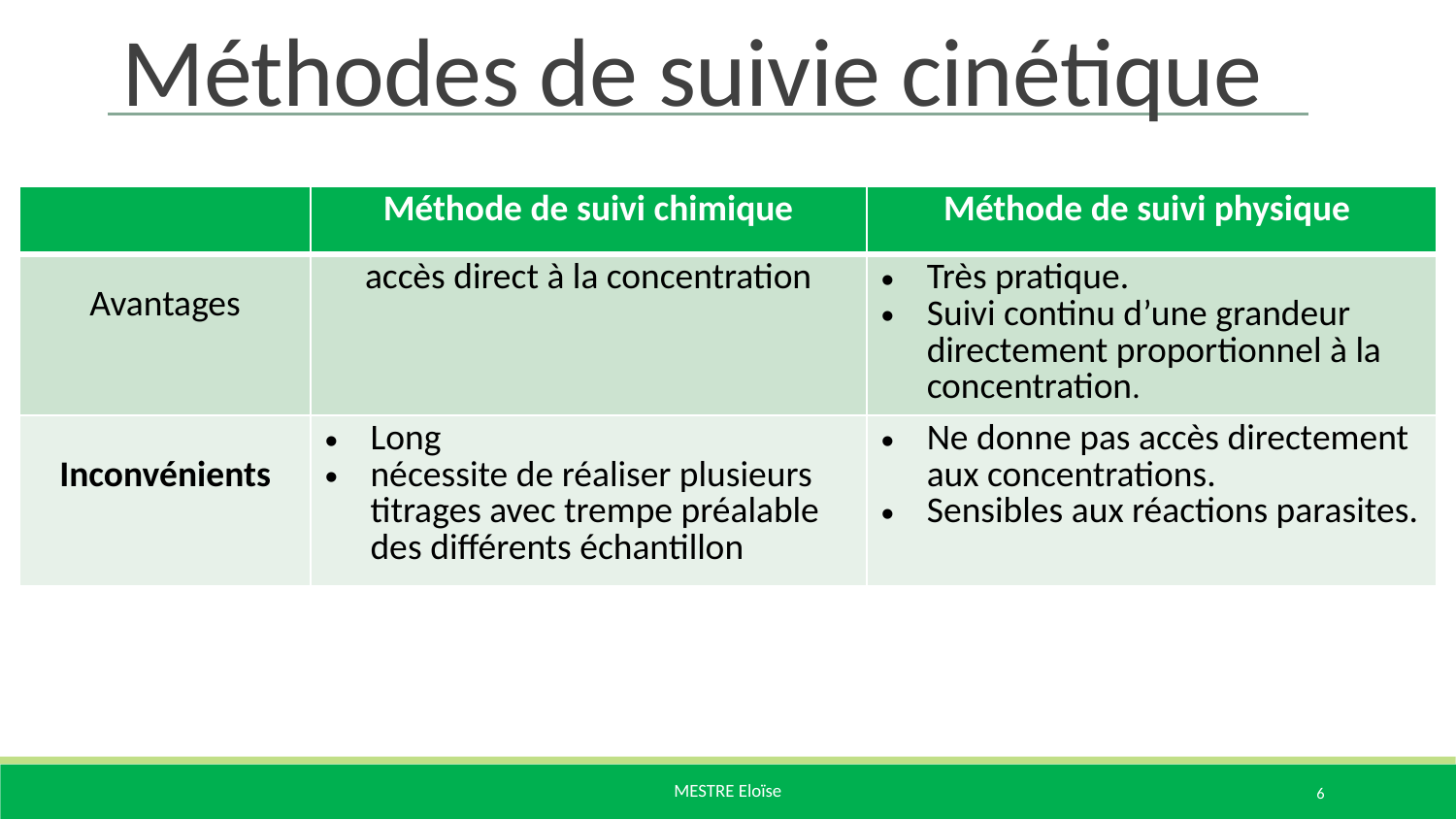

# Méthodes de suivie cinétique
|  | Méthode de suivi chimique | Méthode de suivi physique |
| --- | --- | --- |
| Avantages | accès direct à la concentration | Très pratique. Suivi continu d’une grandeur directement proportionnel à la concentration. |
| Inconvénients | Long nécessite de réaliser plusieurs titrages avec trempe préalable des différents échantillon | Ne donne pas accès directement aux concentrations. Sensibles aux réactions parasites. |
6